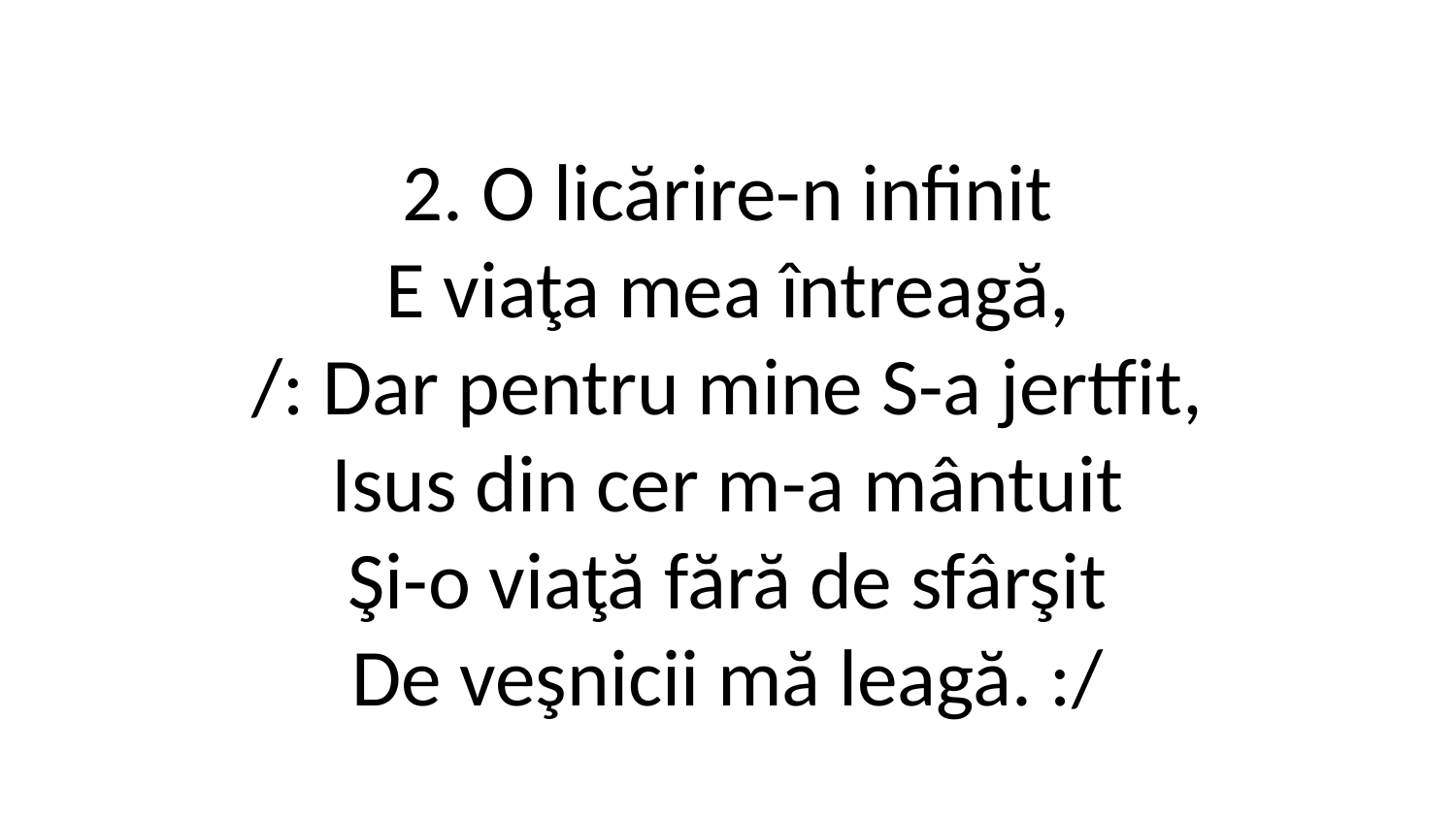

2. O licărire-n infinit
E viaţa mea întreagă,
/: Dar pentru mine S-a jertfit,
Isus din cer m-a mântuit
Şi-o viaţă fără de sfârşit
De veşnicii mă leagă. :/